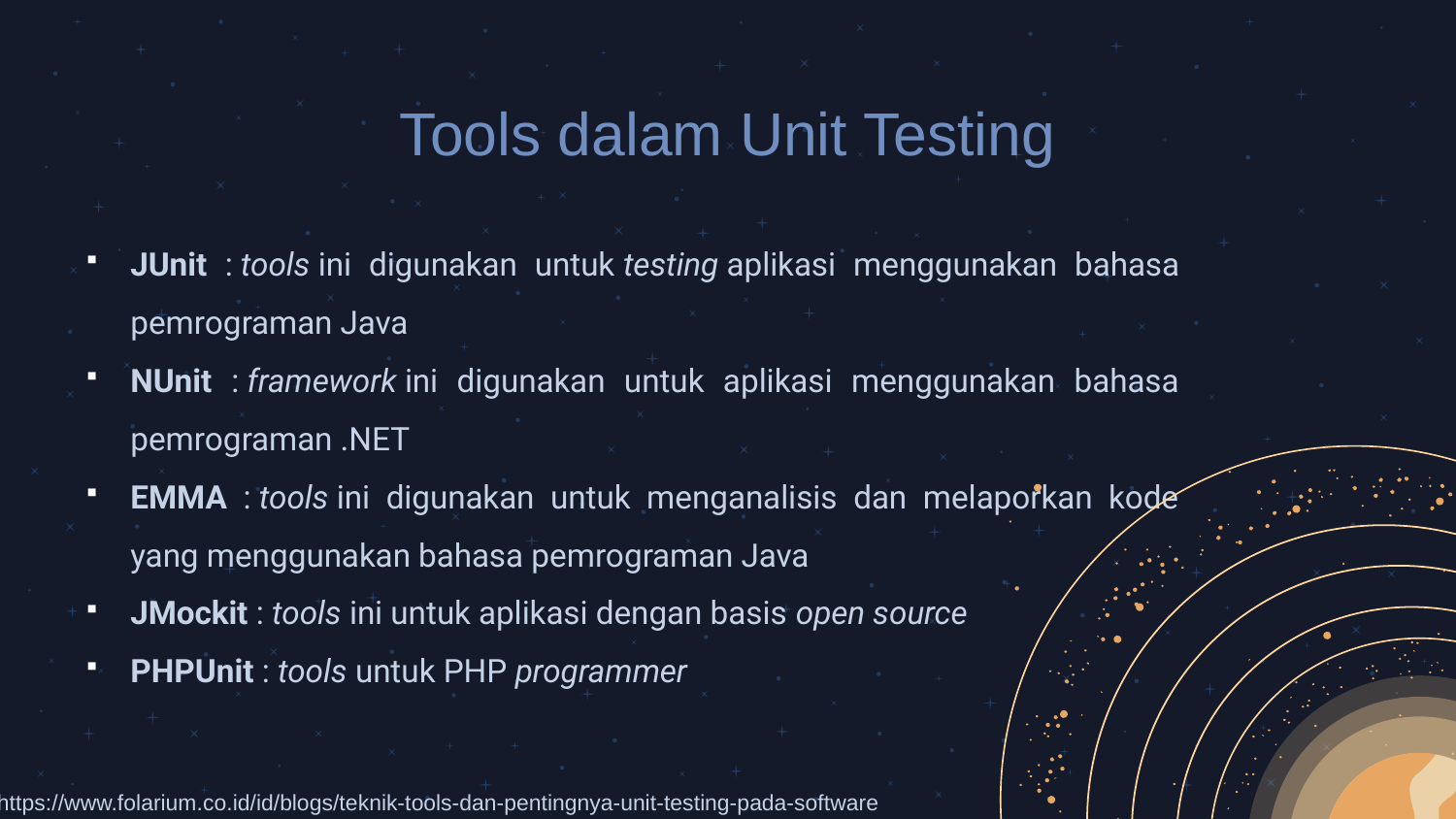

# Tools dalam Unit Testing

JUnit : tools ini digunakan untuk testing aplikasi menggunakan bahasa pemrograman Java
NUnit : framework ini digunakan untuk aplikasi menggunakan bahasa pemrograman .NET
EMMA : tools ini digunakan untuk menganalisis dan melaporkan kode yang menggunakan bahasa pemrograman Java
JMockit : tools ini untuk aplikasi dengan basis open source
PHPUnit : tools untuk PHP programmer
Sumber : https://www.folarium.co.id/id/blogs/teknik-tools-dan-pentingnya-unit-testing-pada-software